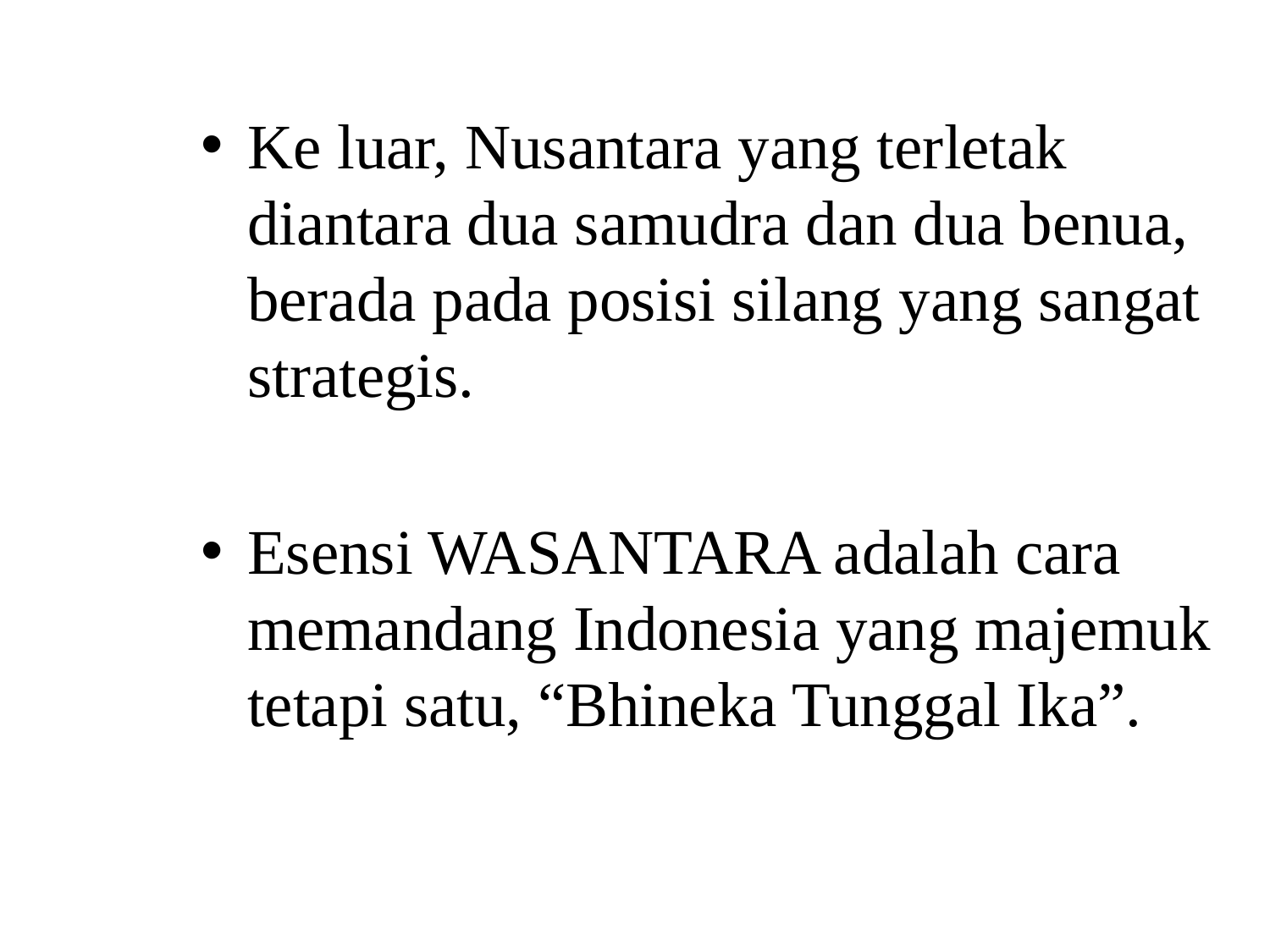

Ke luar, Nusantara yang terletak diantara dua samudra dan dua benua, berada pada posisi silang yang sangat strategis.

Esensi WASANTARA adalah cara memandang Indonesia yang majemuk tetapi satu, “Bhineka Tunggal Ika”.